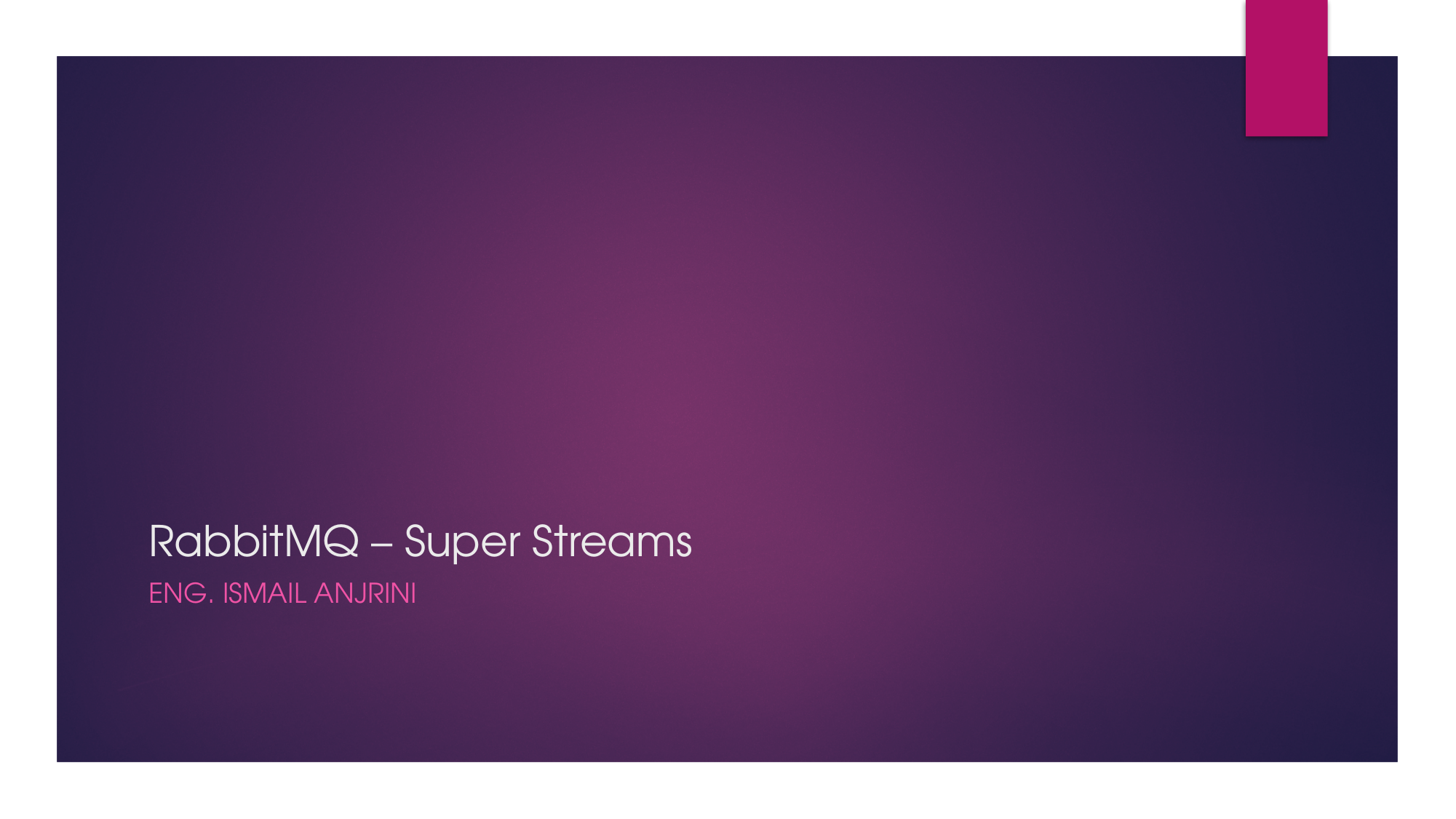

# RabbitMQ – Super Streams
Eng. Ismail Anjrini